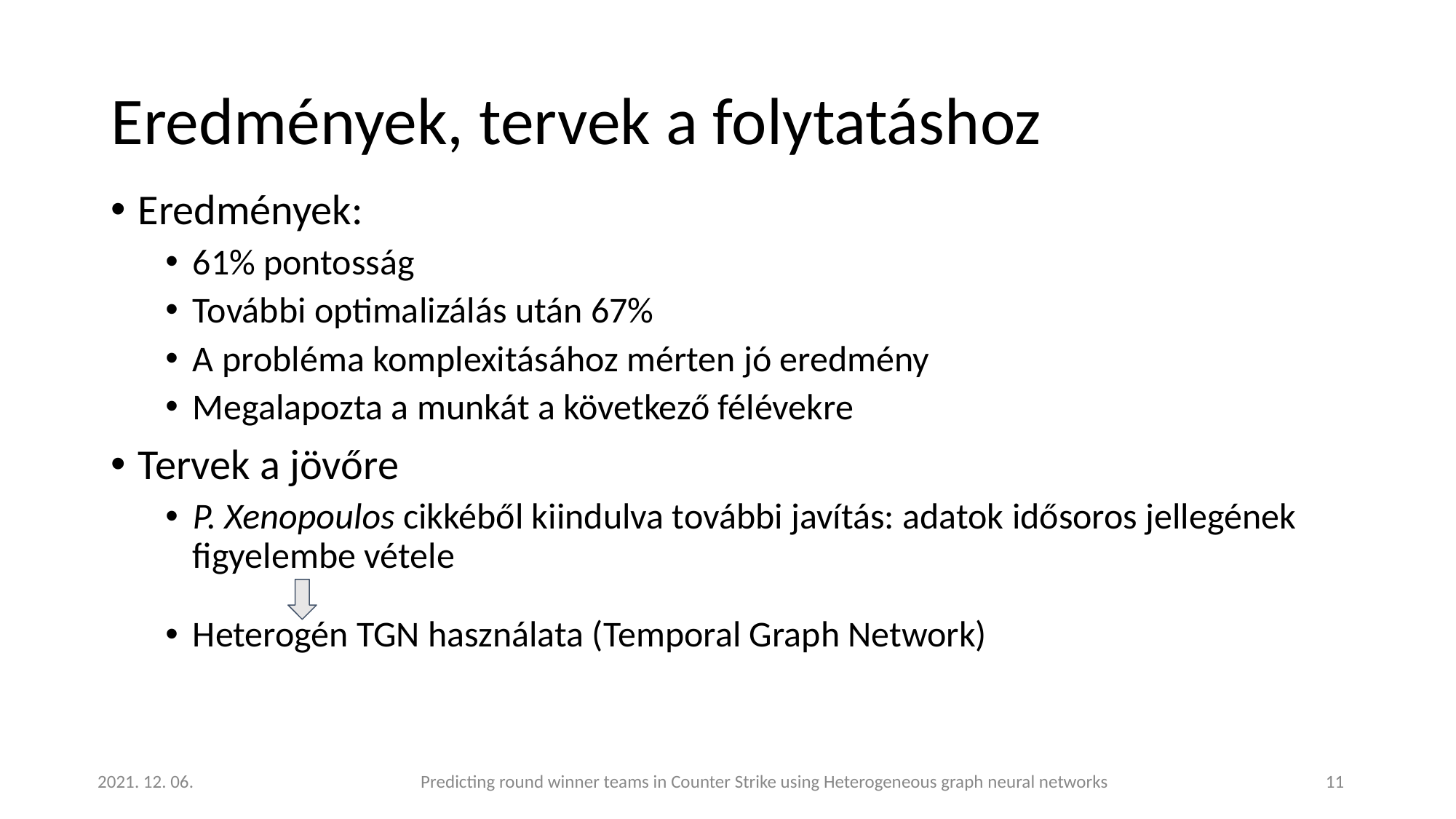

# Eredmények, tervek a folytatáshoz
Eredmények:
61% pontosság
További optimalizálás után 67%
A probléma komplexitásához mérten jó eredmény
Megalapozta a munkát a következő félévekre
Tervek a jövőre
P. Xenopoulos cikkéből kiindulva további javítás: adatok idősoros jellegének figyelembe vétele
Heterogén TGN használata (Temporal Graph Network)

 Predicting round winner teams in Counter Strike using Heterogeneous graph neural networks
2021. 12. 06.
11